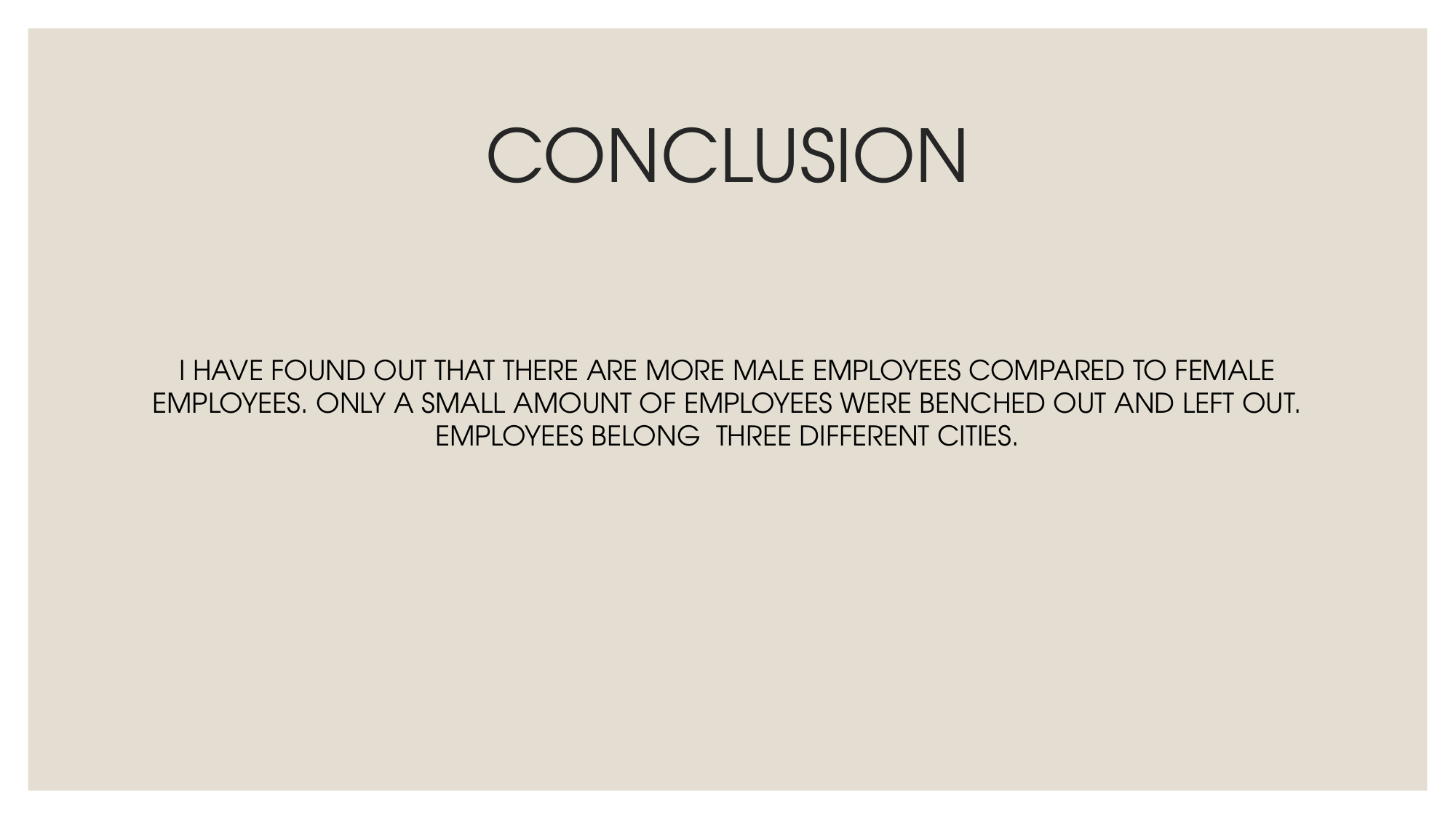

# CONCLUSION
I HAVE FOUND OUT THAT THERE ARE MORE MALE EMPLOYEES COMPARED TO FEMALE EMPLOYEES. ONLY A SMALL AMOUNT OF EMPLOYEES WERE BENCHED OUT AND LEFT OUT. EMPLOYEES BELONG  THREE DIFFERENT CITIES.